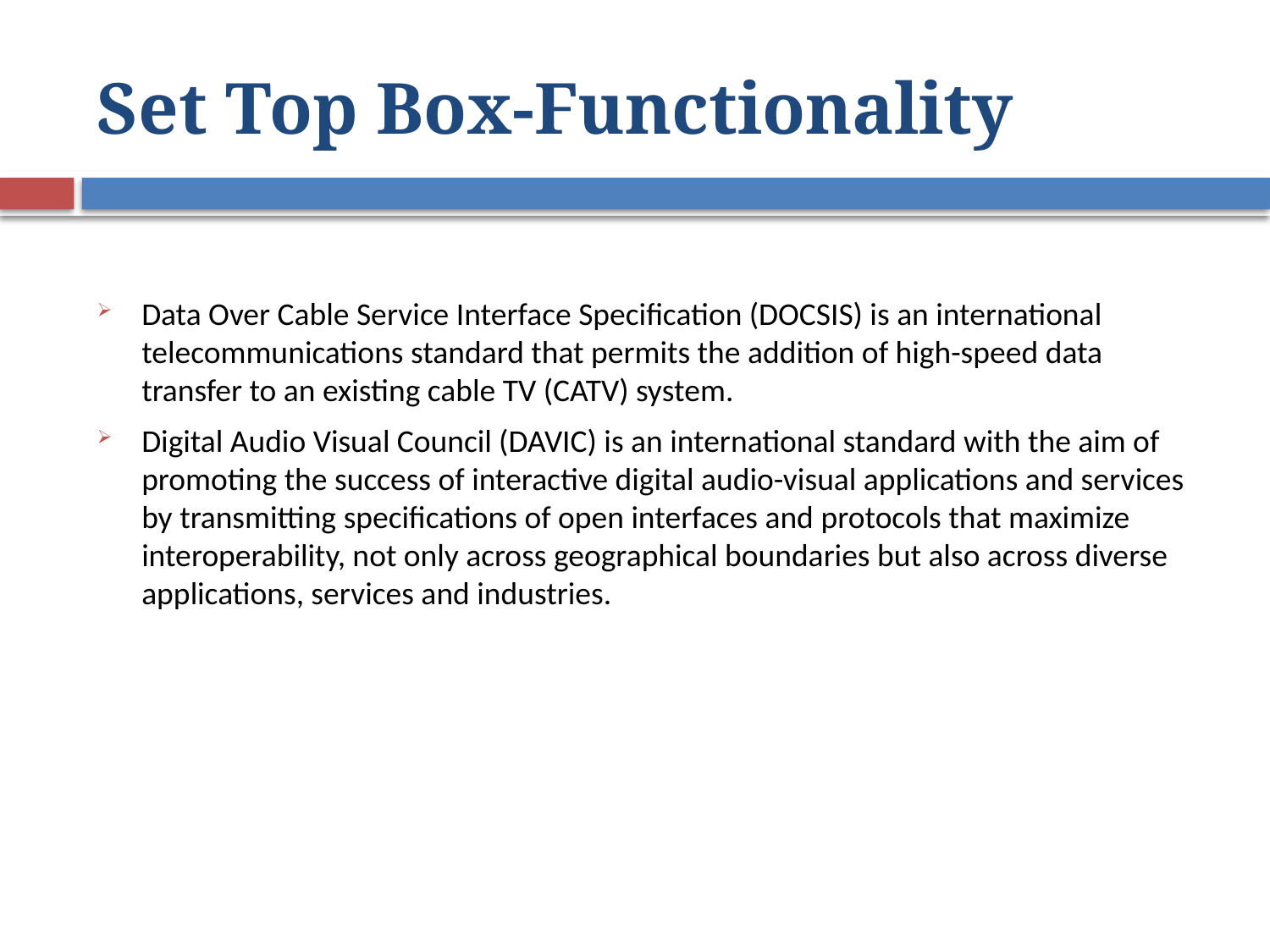

# Set Top Box-Functionality

Data Over Cable Service Interface Specification (DOCSIS) is an international telecommunications standard that permits the addition of high-speed data transfer to an existing cable TV (CATV) system.
Digital Audio Visual Council (DAVIC) is an international standard with the aim of promoting the success of interactive digital audio-visual applications and services by transmitting specifications of open interfaces and protocols that maximize interoperability, not only across geographical boundaries but also across diverse applications, services and industries.